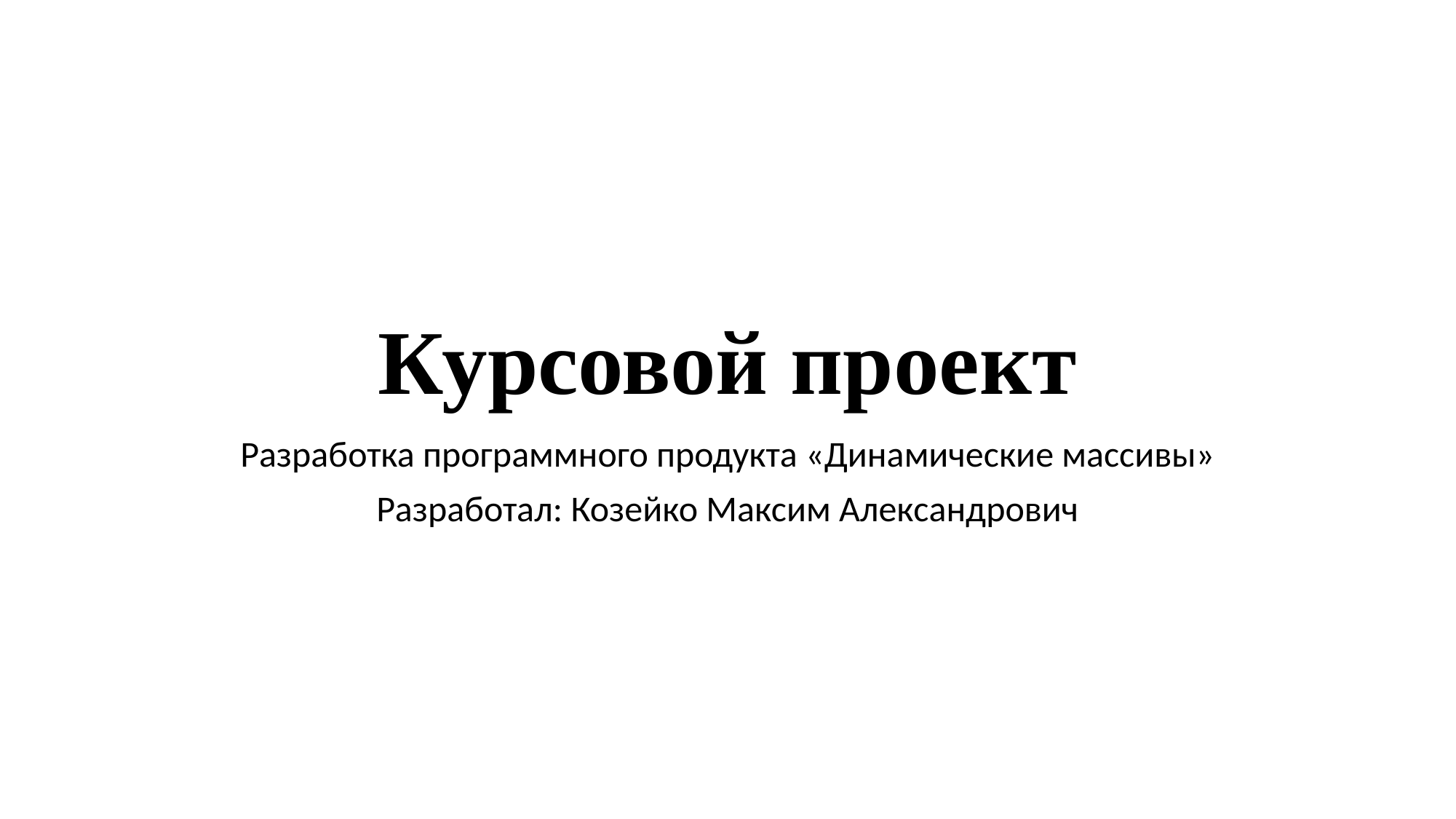

# Курсовой проект
Разработка программного продукта «Динамические массивы»
Разработал: Козейко Максим Александрович